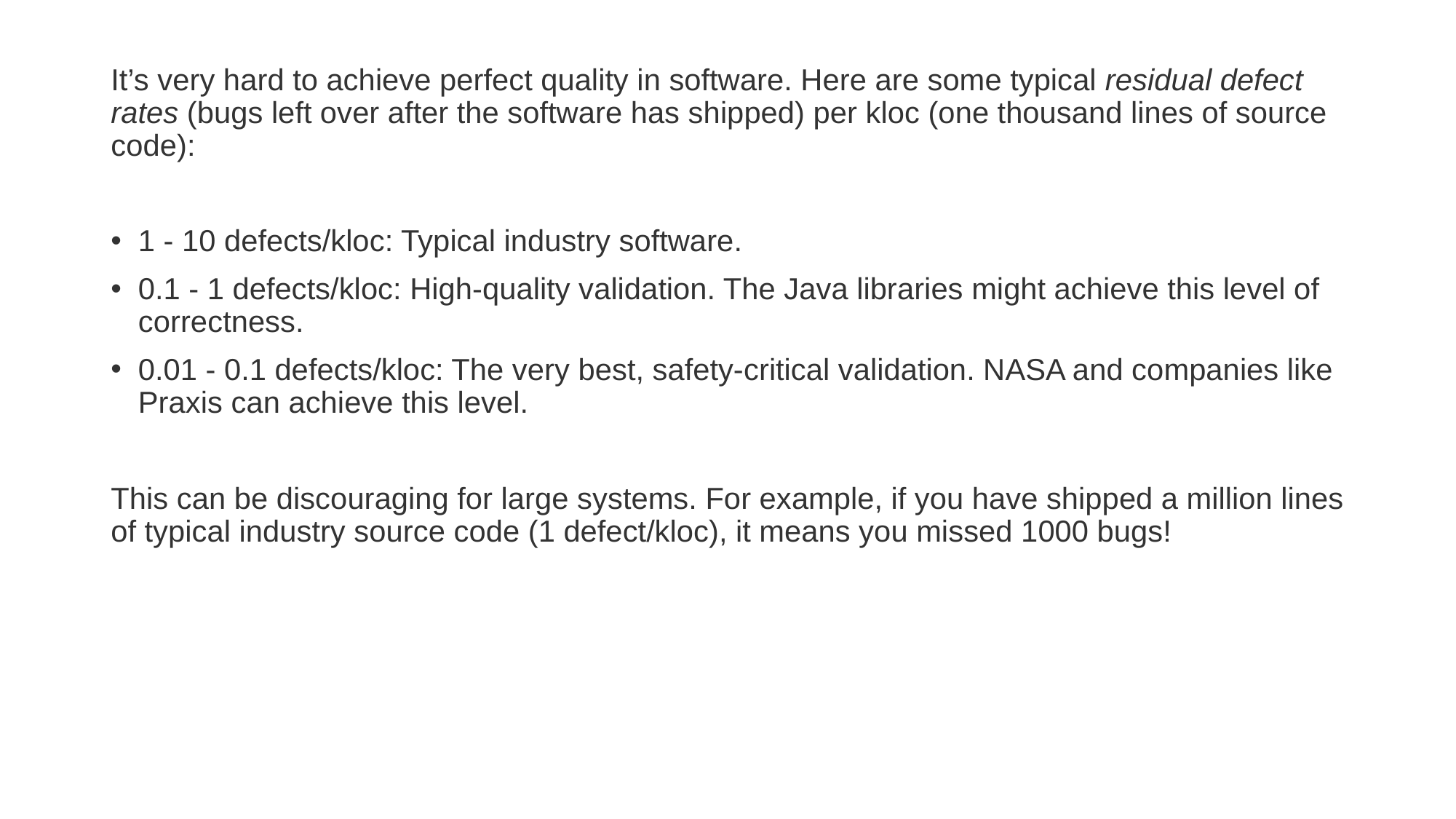

It’s very hard to achieve perfect quality in software. Here are some typical residual defect rates (bugs left over after the software has shipped) per kloc (one thousand lines of source code):

1 - 10 defects/kloc: Typical industry software.
0.1 - 1 defects/kloc: High-quality validation. The Java libraries might achieve this level of correctness.
0.01 - 0.1 defects/kloc: The very best, safety-critical validation. NASA and companies like Praxis can achieve this level.

This can be discouraging for large systems. For example, if you have shipped a million lines of typical industry source code (1 defect/kloc), it means you missed 1000 bugs!